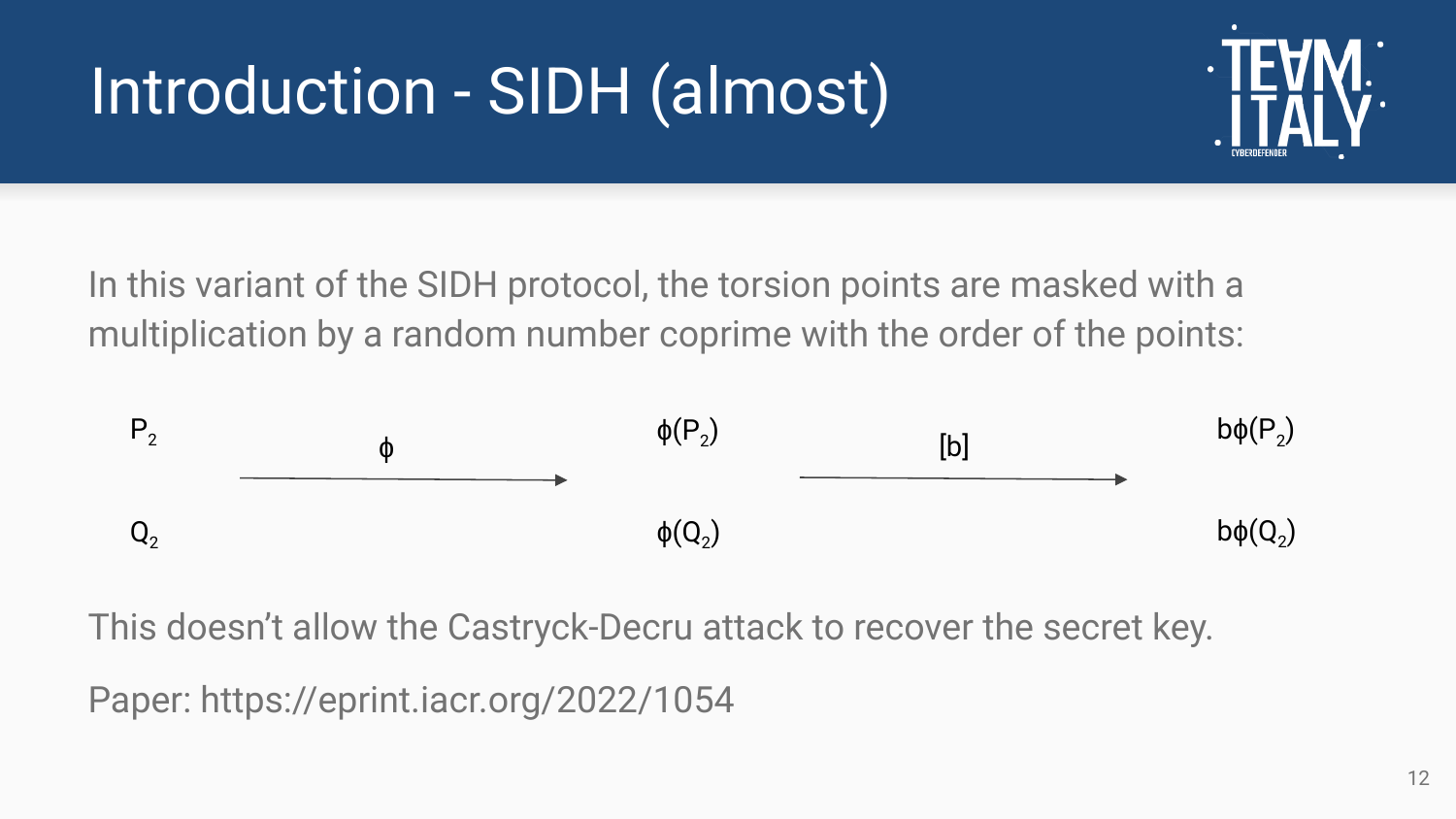

# Introduction - SIDH (almost)
In this variant of the SIDH protocol, the torsion points are masked with a multiplication by a random number coprime with the order of the points:

This doesn’t allow the Castryck-Decru attack to recover the secret key.
Paper: https://eprint.iacr.org/2022/1054
P2
bɸ(P2)
ɸ(P2)
[b]
ɸ
bɸ(Q2)
ɸ(Q2)
Q2
12